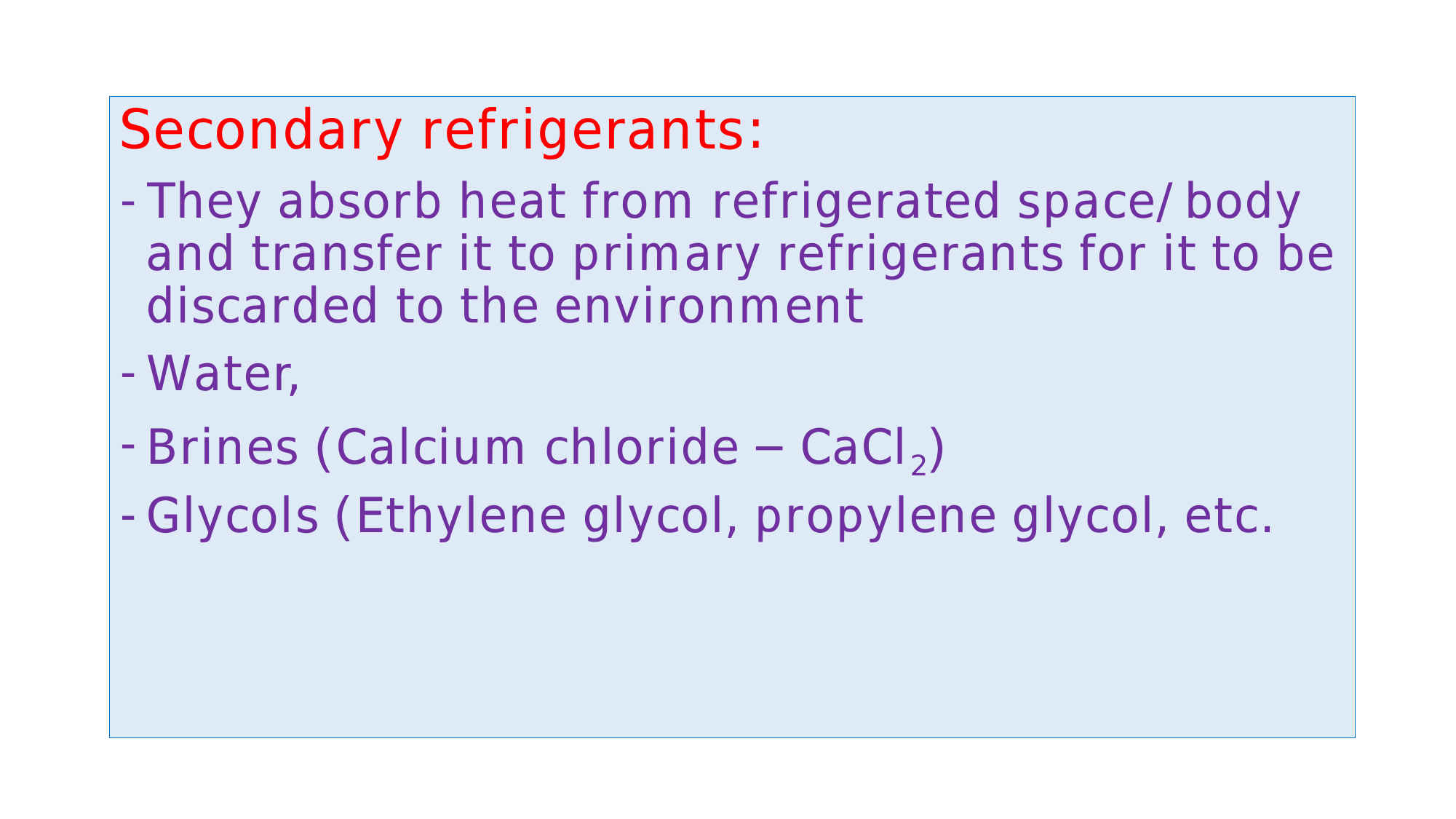

Secondary refrigerants:
They absorb heat from refrigerated space/body and transfer it to primary refrigerants for it to be discarded to the environment
Water,
Brines (Calcium chloride – CaCl2)
Glycols (Ethylene glycol, propylene glycol, etc.